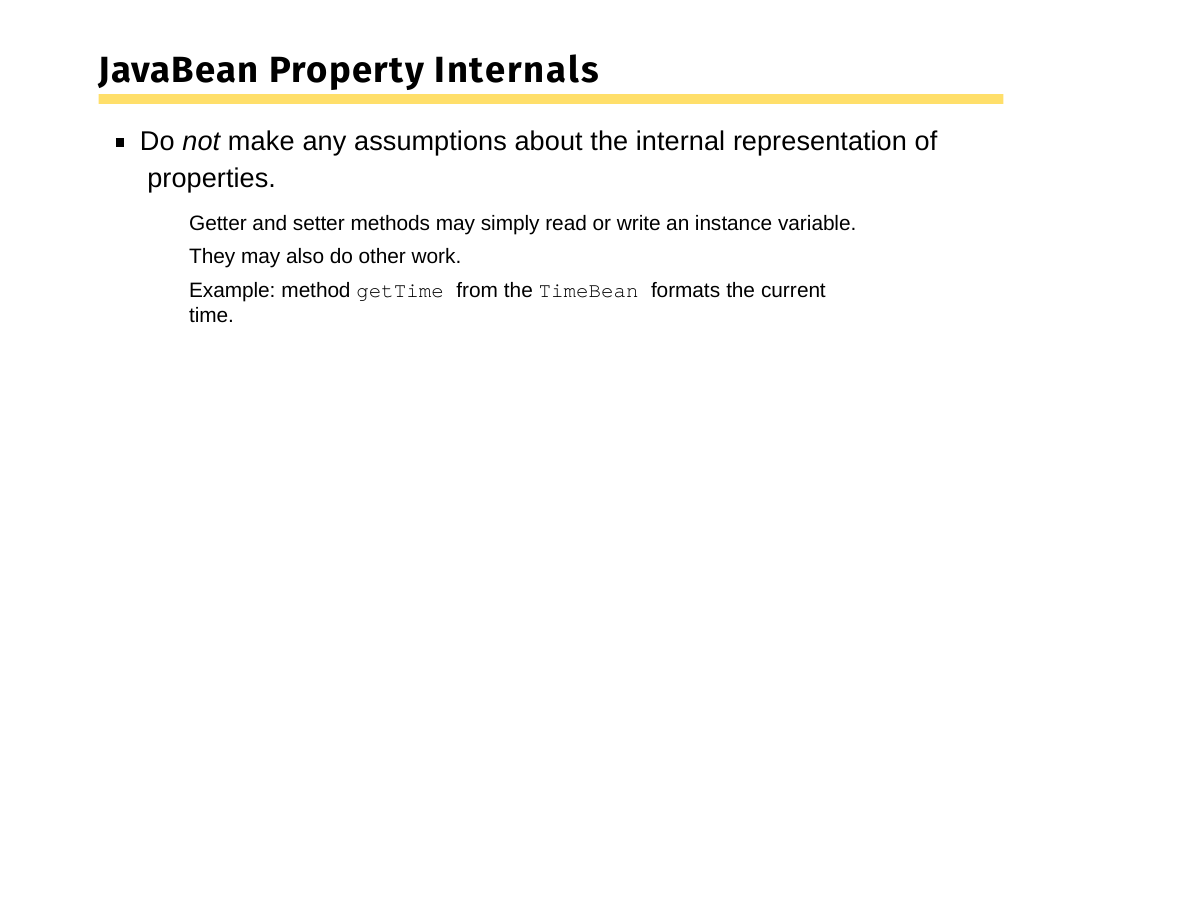

# JavaBean Property Internals
Do not make any assumptions about the internal representation of  properties.
Getter and setter methods may simply read or write an instance variable.  They may also do other work.
Example: method getTime from the TimeBean formats the current time.